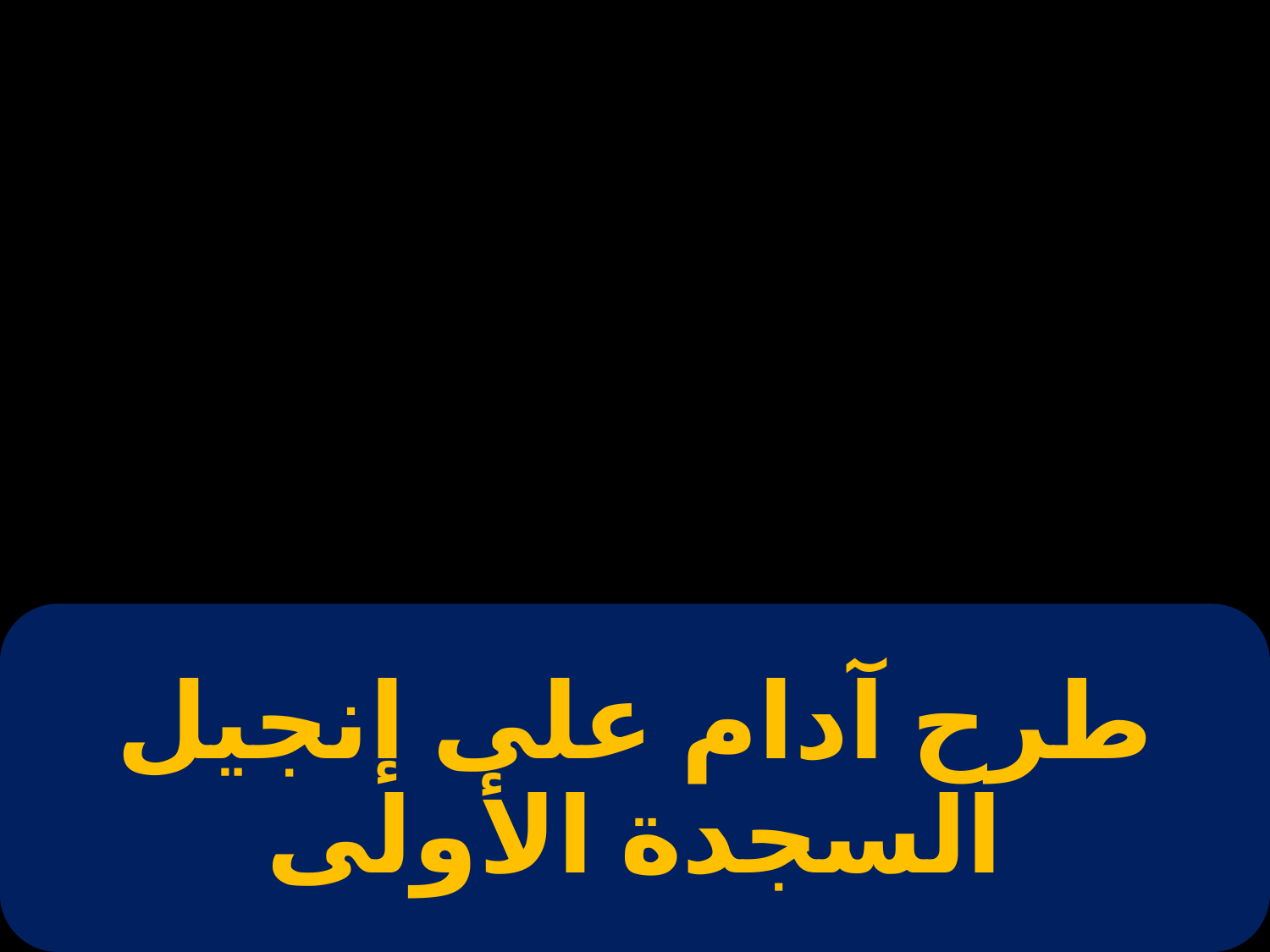

# طرح آدام على إنجيل السجدة الأولى